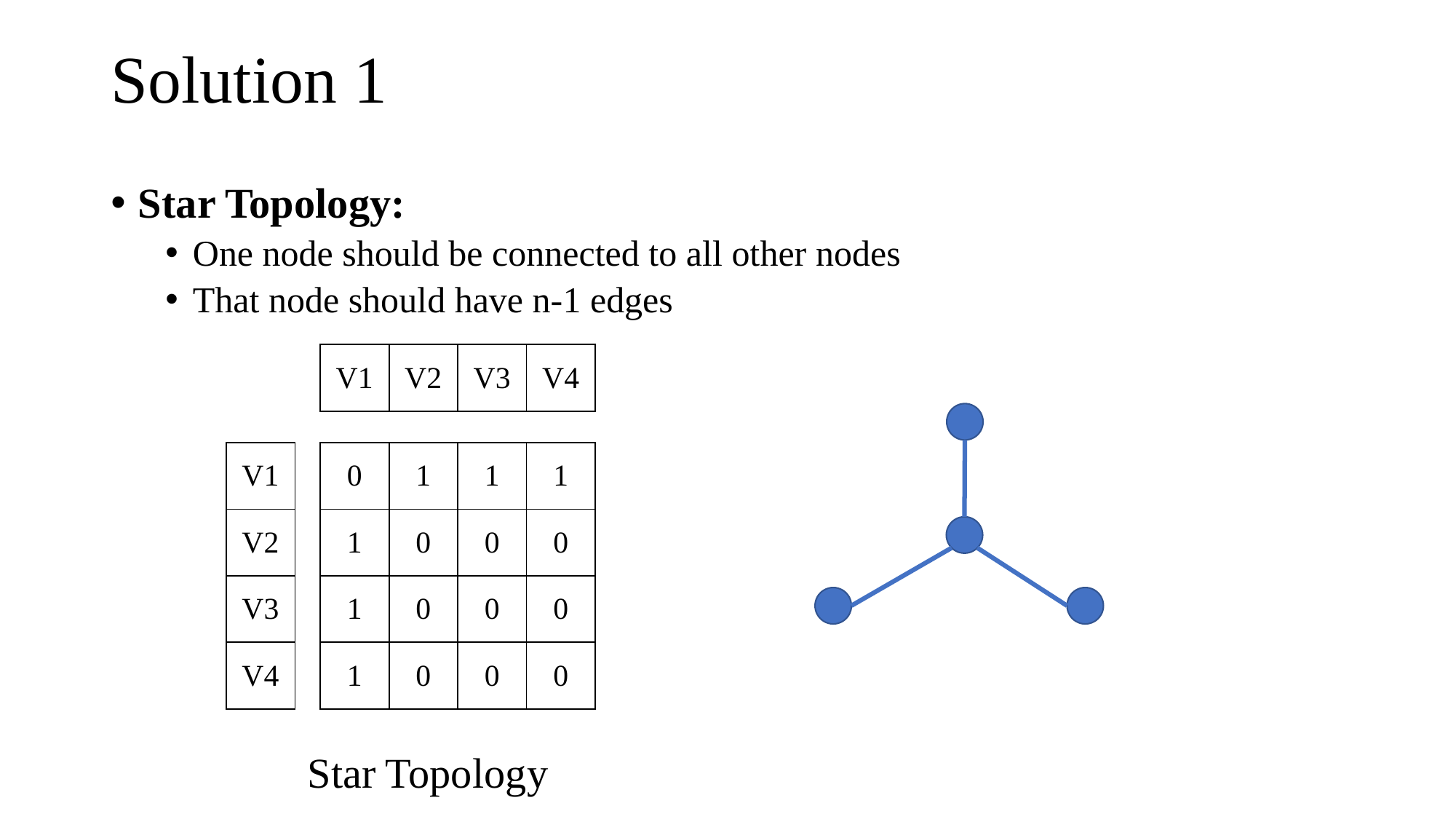

# Solution 1
Star Topology:
One node should be connected to all other nodes
That node should have n-1 edges
| V1 | V2 | V3 | V4 |
| --- | --- | --- | --- |

| V1 |
| --- |
| V2 |
| V3 |
| V4 |
| 0 | 1 | 1 | 1 |
| --- | --- | --- | --- |
| 1 | 0 | 0 | 0 |
| 1 | 0 | 0 | 0 |
| 1 | 0 | 0 | 0 |

Star Topology